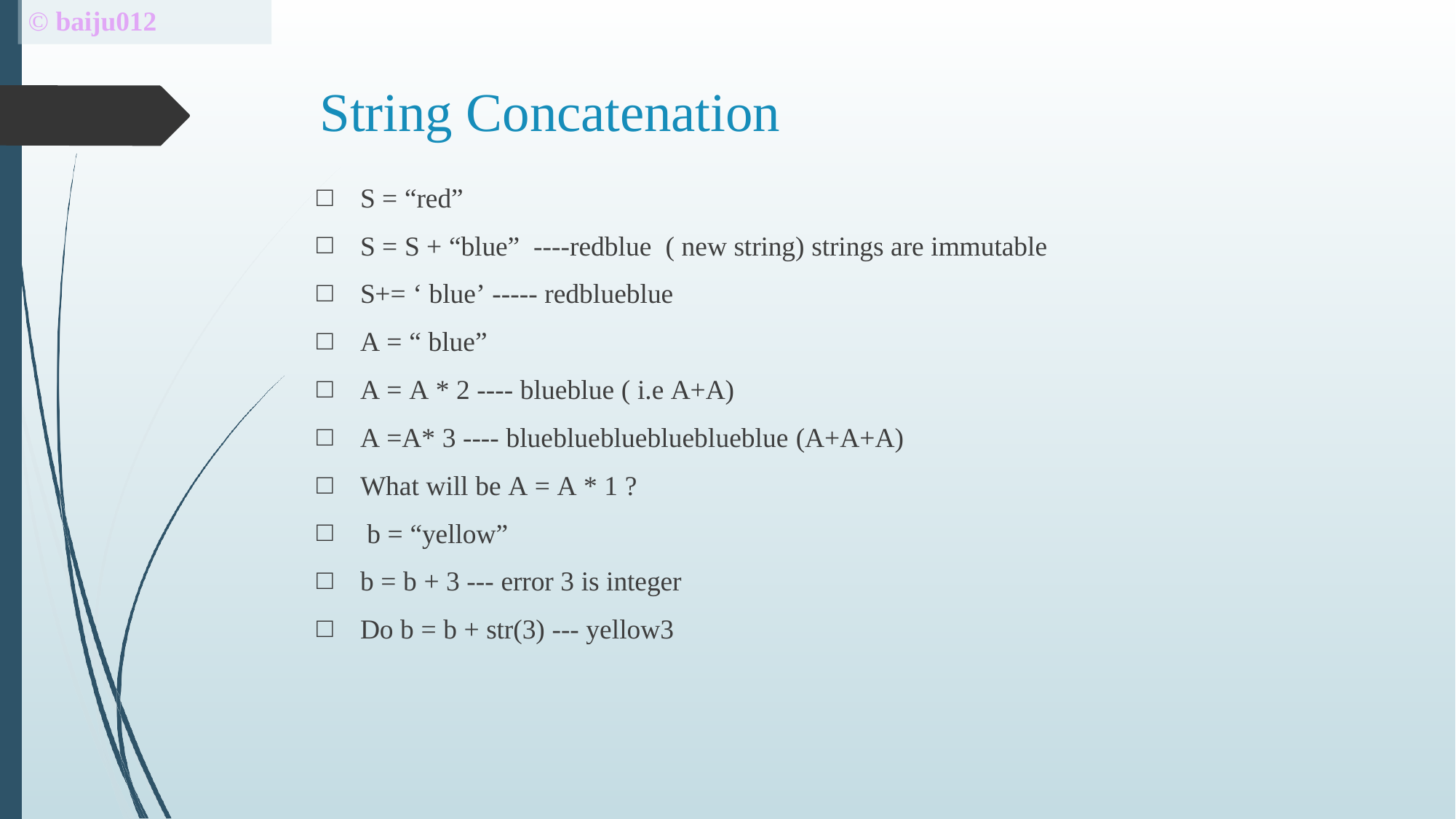

# © baiju012
String Concatenation
S = “red”
S = S + “blue” ----redblue ( new string) strings are immutable
S+= ‘ blue’ ----- redblueblue
A = “ blue”
A = A * 2 ---- blueblue ( i.e A+A)
A =A* 3 ---- blueblueblueblueblueblue (A+A+A)
What will be A = A * 1 ?
b = “yellow”
b = b + 3 --- error 3 is integer
Do b = b + str(3) --- yellow3